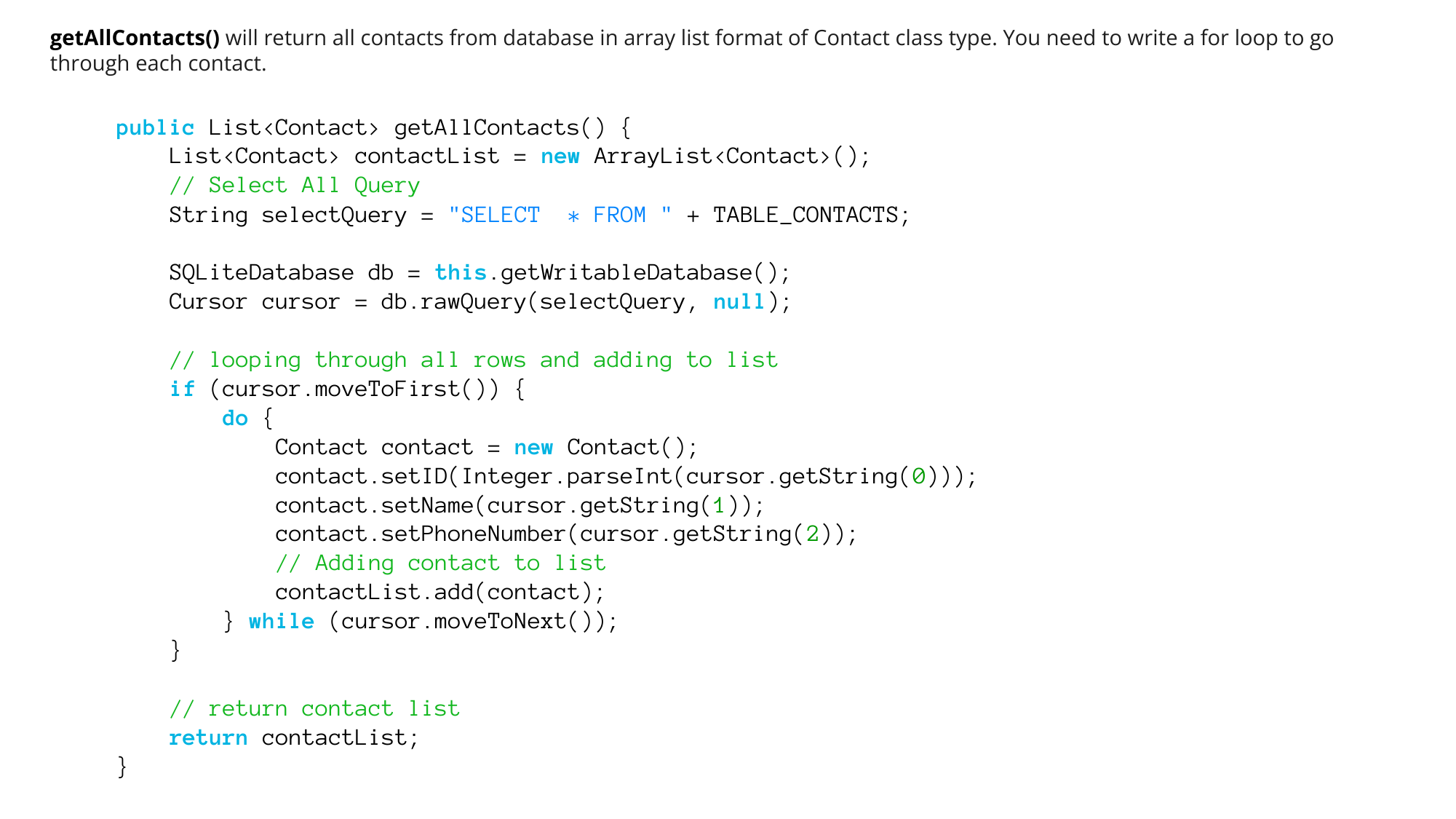

getAllContacts() will return all contacts from database in array list format of Contact class type. You need to write a for loop to go through each contact.
public List<Contact> getAllContacts() {
    List<Contact> contactList = new ArrayList<Contact>();
    // Select All Query
    String selectQuery = "SELECT  * FROM " + TABLE_CONTACTS;

    SQLiteDatabase db = this.getWritableDatabase();
    Cursor cursor = db.rawQuery(selectQuery, null);

    // looping through all rows and adding to list
    if (cursor.moveToFirst()) {
        do {
            Contact contact = new Contact();
            contact.setID(Integer.parseInt(cursor.getString(0)));
            contact.setName(cursor.getString(1));
            contact.setPhoneNumber(cursor.getString(2));
            // Adding contact to list
            contactList.add(contact);
        } while (cursor.moveToNext());
    }

    // return contact list
    return contactList;
}